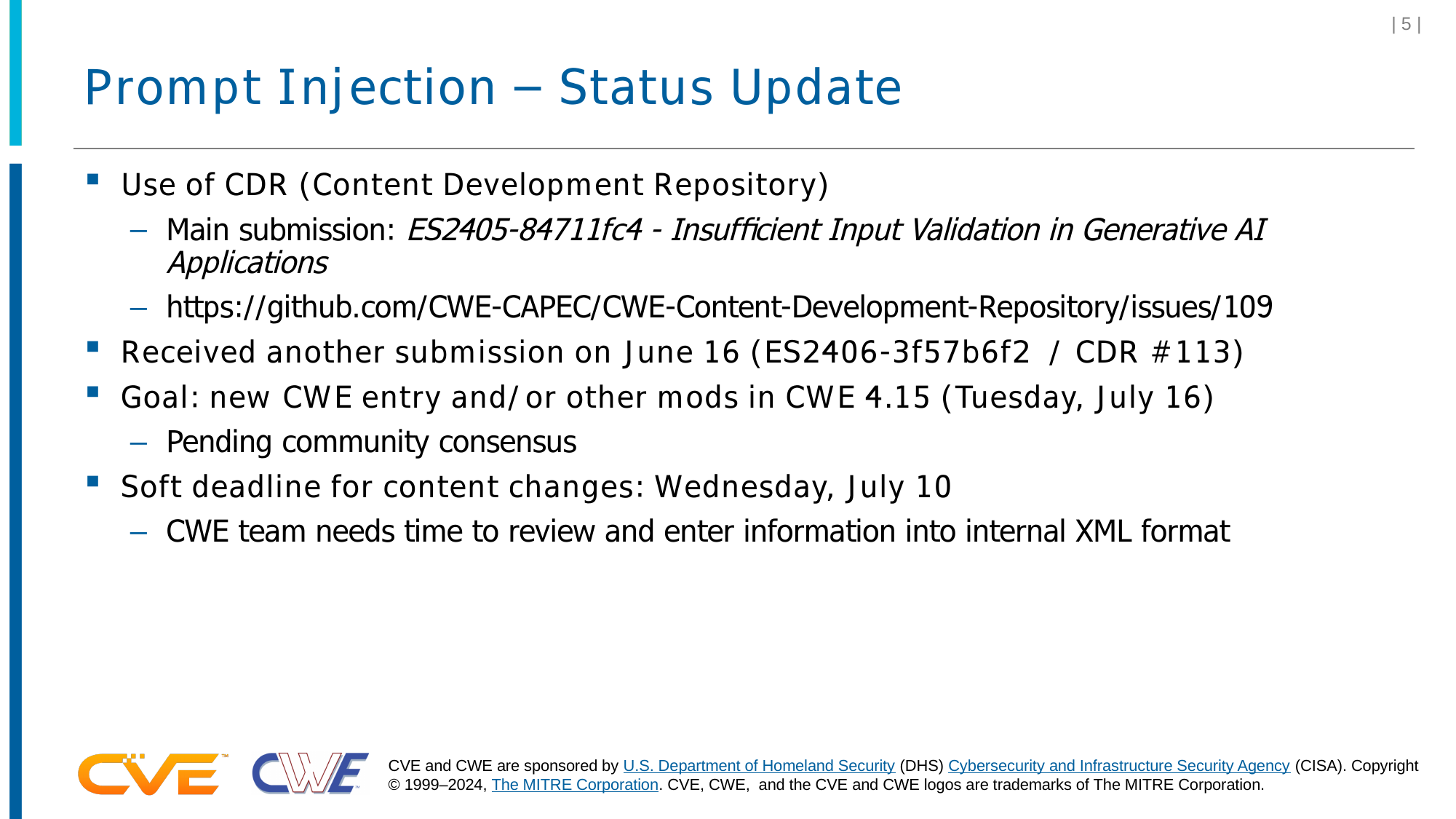

| 5 |
# Prompt Injection – Status Update
Use of CDR (Content Development Repository)
Main submission: ES2405-84711fc4 - Insufficient Input Validation in Generative AI Applications
https://github.com/CWE-CAPEC/CWE-Content-Development-Repository/issues/109
Received another submission on June 16 (ES2406-3f57b6f2  / CDR #113)
Goal: new CWE entry and/or other mods in CWE 4.15 (Tuesday, July 16)
Pending community consensus
Soft deadline for content changes: Wednesday, July 10
CWE team needs time to review and enter information into internal XML format